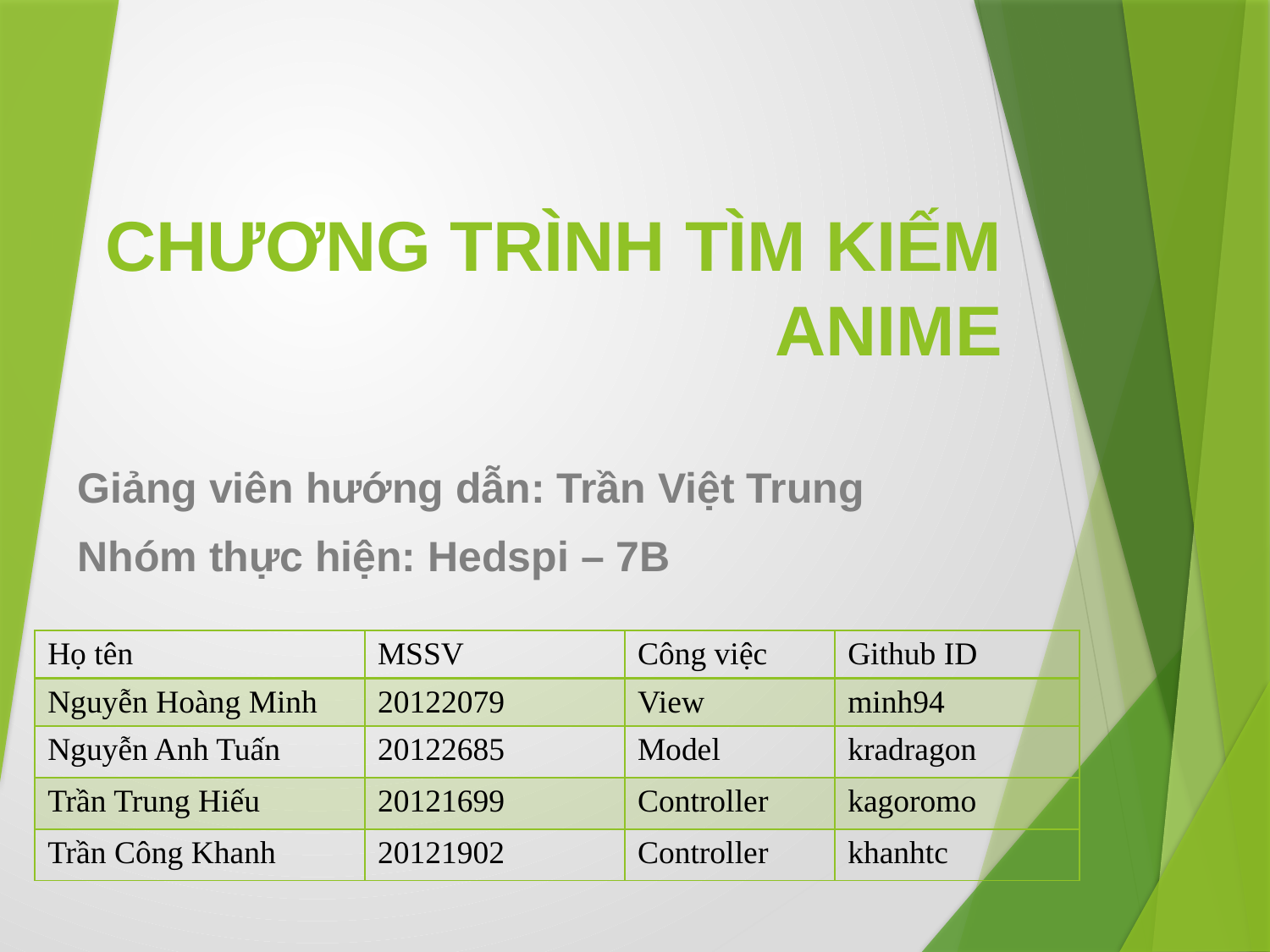

# CHƯƠNG TRÌNH TÌM KIẾM ANIME

Giảng viên hướng dẫn: Trần Việt Trung
Nhóm thực hiện: Hedspi – 7B

| Họ tên | MSSV | Công việc | Github ID |
| --- | --- | --- | --- |
| Nguyễn Hoàng Minh | 20122079 | View | minh94 |
| Nguyễn Anh Tuấn | 20122685 | Model | kradragon |
| Trần Trung Hiếu | 20121699 | Controller | kagoromo |
| Trần Công Khanh | 20121902 | Controller | khanhtc |